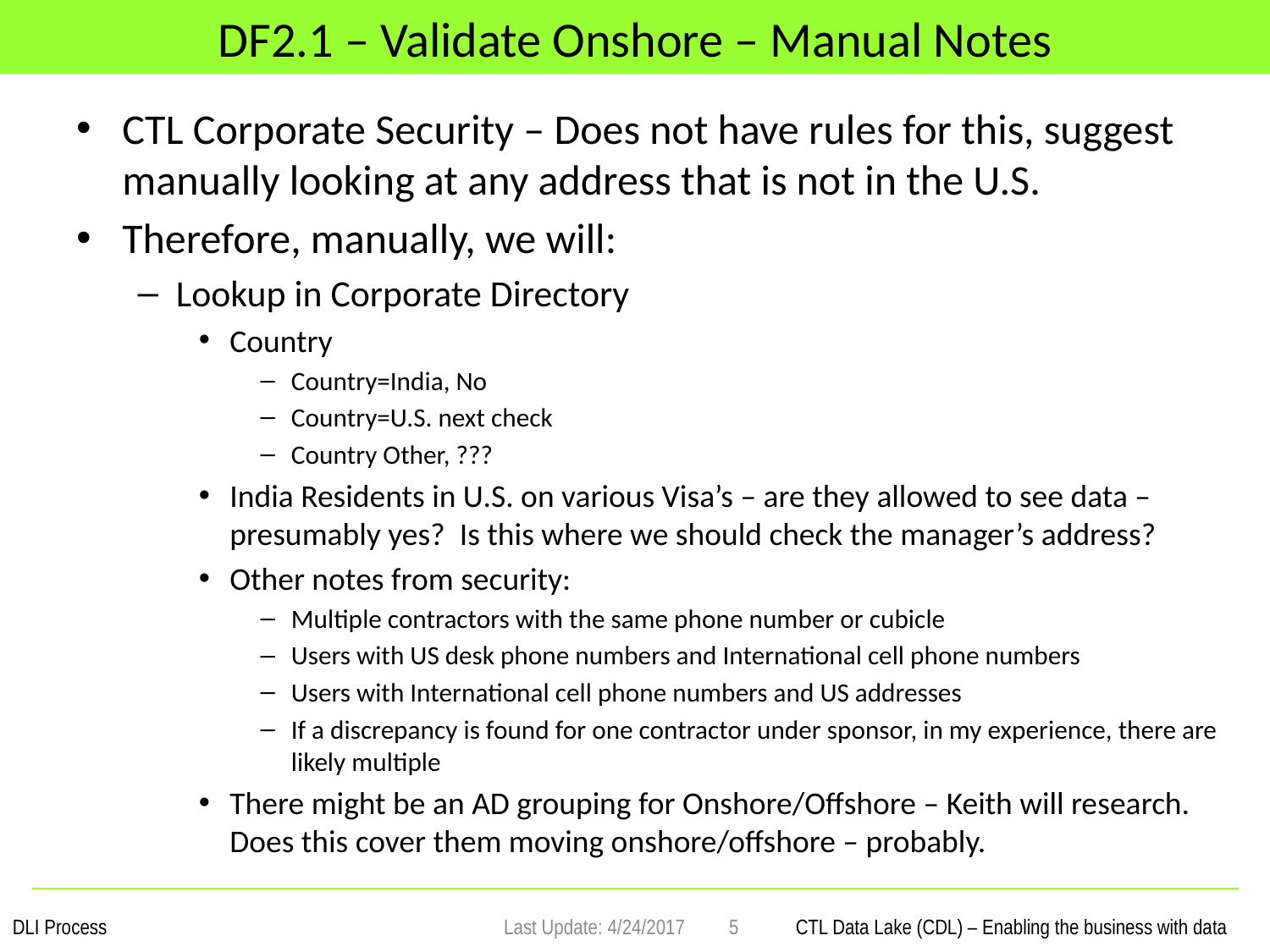

# DF2.1 – Validate Onshore – Manual Notes
CTL Corporate Security – Does not have rules for this, suggest manually looking at any address that is not in the U.S.
Therefore, manually, we will:
Lookup in Corporate Directory
Country
Country=India, No
Country=U.S. next check
Country Other, ???
India Residents in U.S. on various Visa’s – are they allowed to see data – presumably yes?  Is this where we should check the manager’s address?
Other notes from security:
Multiple contractors with the same phone number or cubicle
Users with US desk phone numbers and International cell phone numbers
Users with International cell phone numbers and US addresses
If a discrepancy is found for one contractor under sponsor, in my experience, there are likely multiple
There might be an AD grouping for Onshore/Offshore – Keith will research.  Does this cover them moving onshore/offshore – probably.
Last Update: 4/24/2017
5